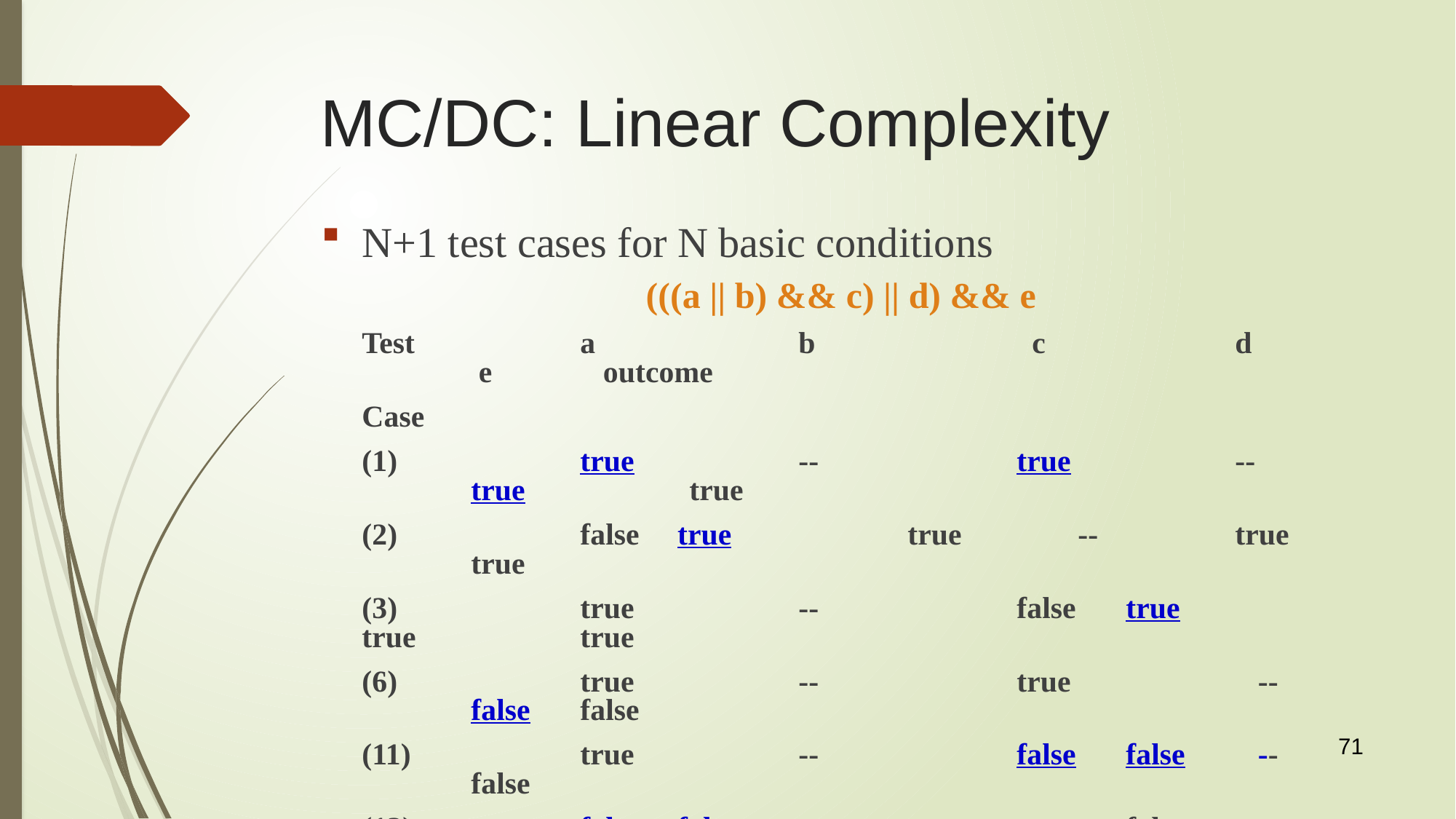

# MC/DC: Linear Complexity
N+1 test cases for N basic conditions
(((a || b) && c) || d) && e
	Test 		a 		b 		  c 		d		 e 	   outcome
	Case
	(1)		true		--		true		--		true		true
	(2)		false     true		true	        --		true		true
	(3)		true		--		false	true		true		true
	(6)		true		--		true		   --		false	false
	(11)		true		--		false	false	   --		false
	(13)		false     false		  --		false	   --		false

Underlined values independently affect the output of the decision
Required by the RTCA/DO-178B standard
71